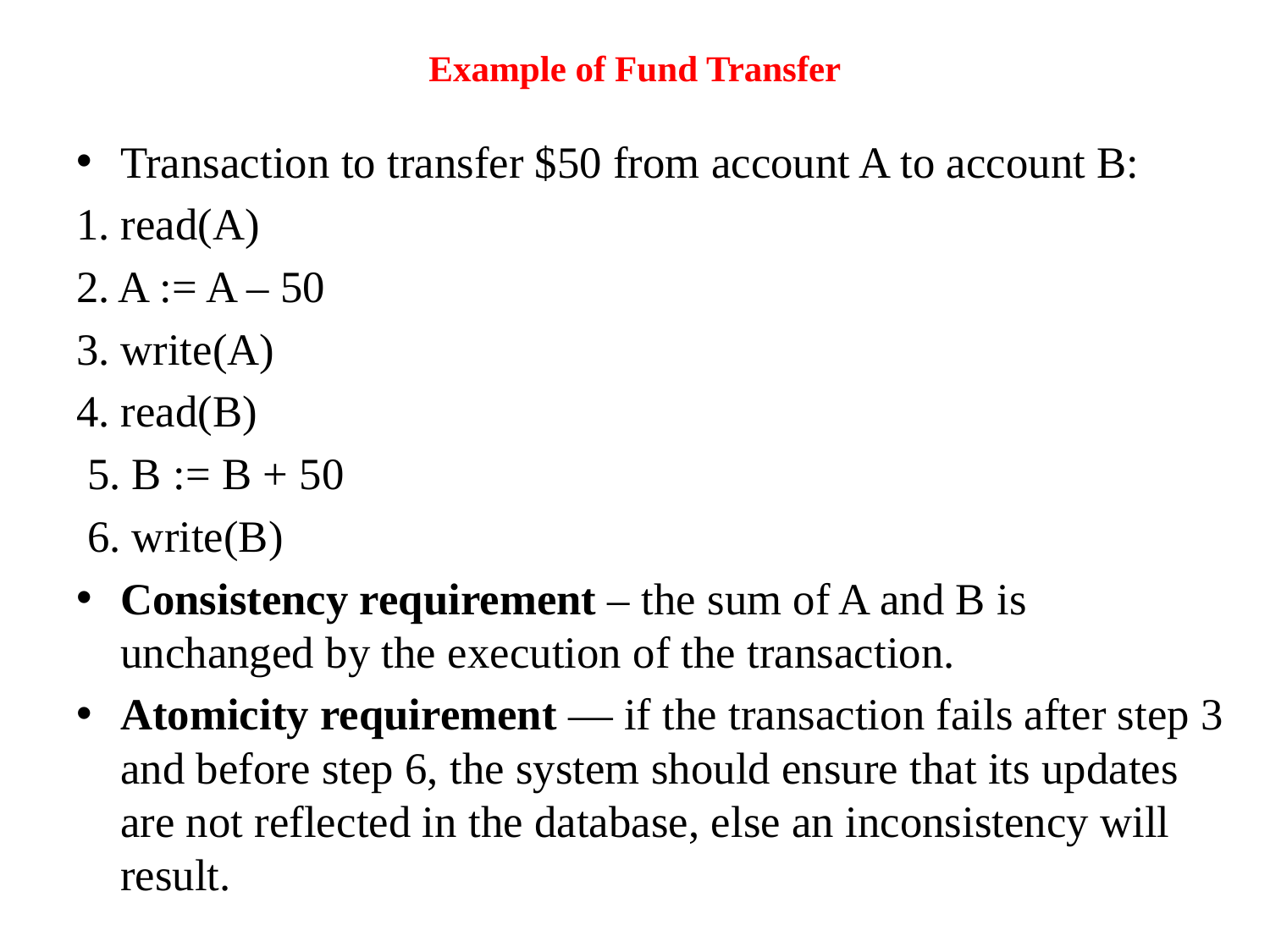

# Example of Fund Transfer
Transaction to transfer $50 from account A to account B:
1. read(A)
2. A := A – 50
3. write(A)
4. read(B)
 5. B := B + 50
 6. write(B)
Consistency requirement – the sum of A and B is unchanged by the execution of the transaction.
Atomicity requirement — if the transaction fails after step 3 and before step 6, the system should ensure that its updates are not reflected in the database, else an inconsistency will result.